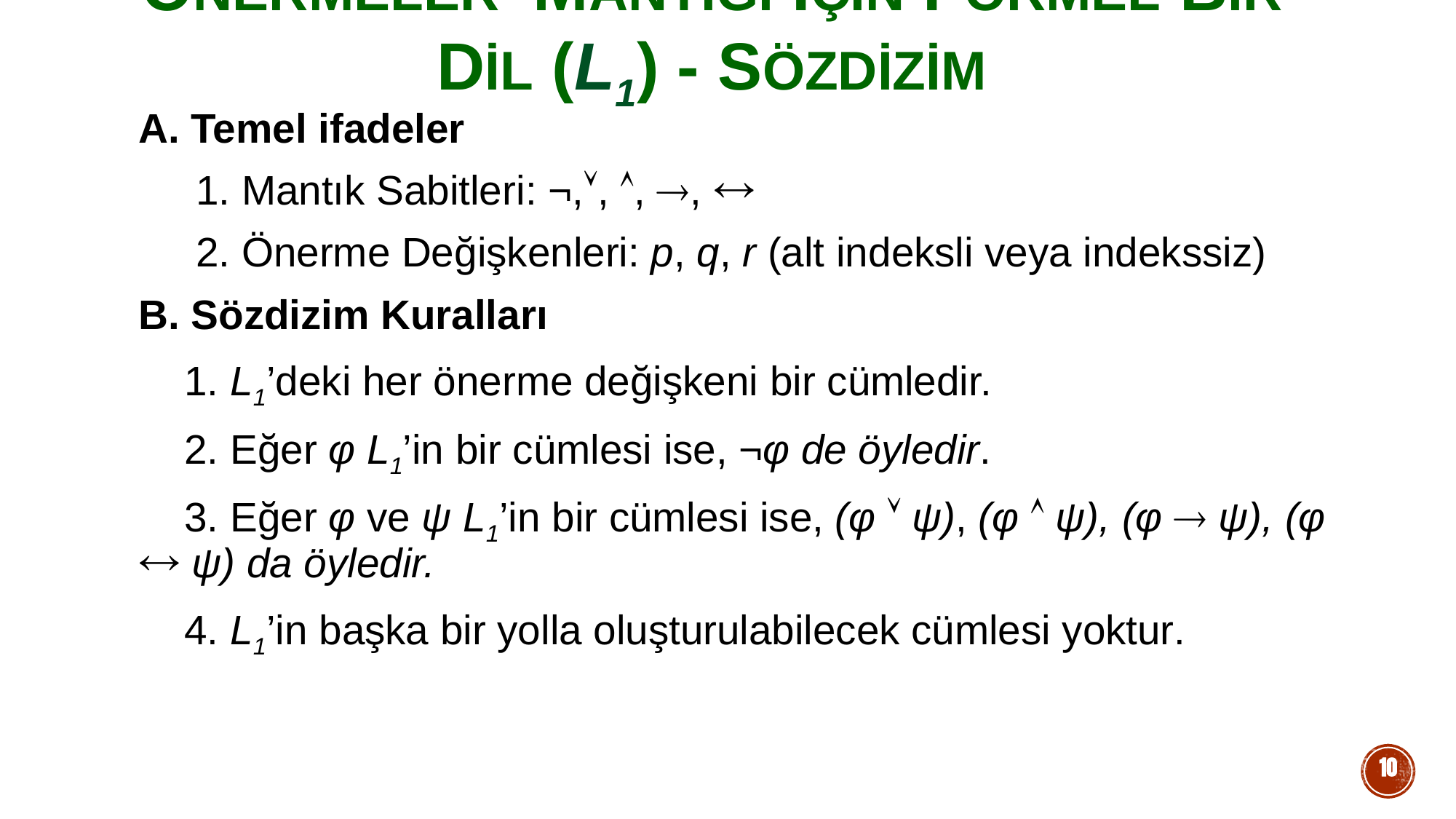

Önermeler  mantığı için formel bir dil (L1) - sözdizim
A. Temel ifadeler
     1. Mantık Sabitleri: ¬,∨, ∧, →, ↔
     2. Önerme Değişkenleri: p, q, r (alt indeksli veya indekssiz)
B. Sözdizim Kuralları
    1. L1’deki her önerme değişkeni bir cümledir.
    2. Eğer φ L1’in bir cümlesi ise, ¬φ de öyledir.
    3. Eğer φ ve ψ L1’in bir cümlesi ise, (φ ∨ ψ), (φ ∧ ψ), (φ → ψ), (φ ↔ ψ) da öyledir.
    4. L1’in başka bir yolla oluşturulabilecek cümlesi yoktur.
10